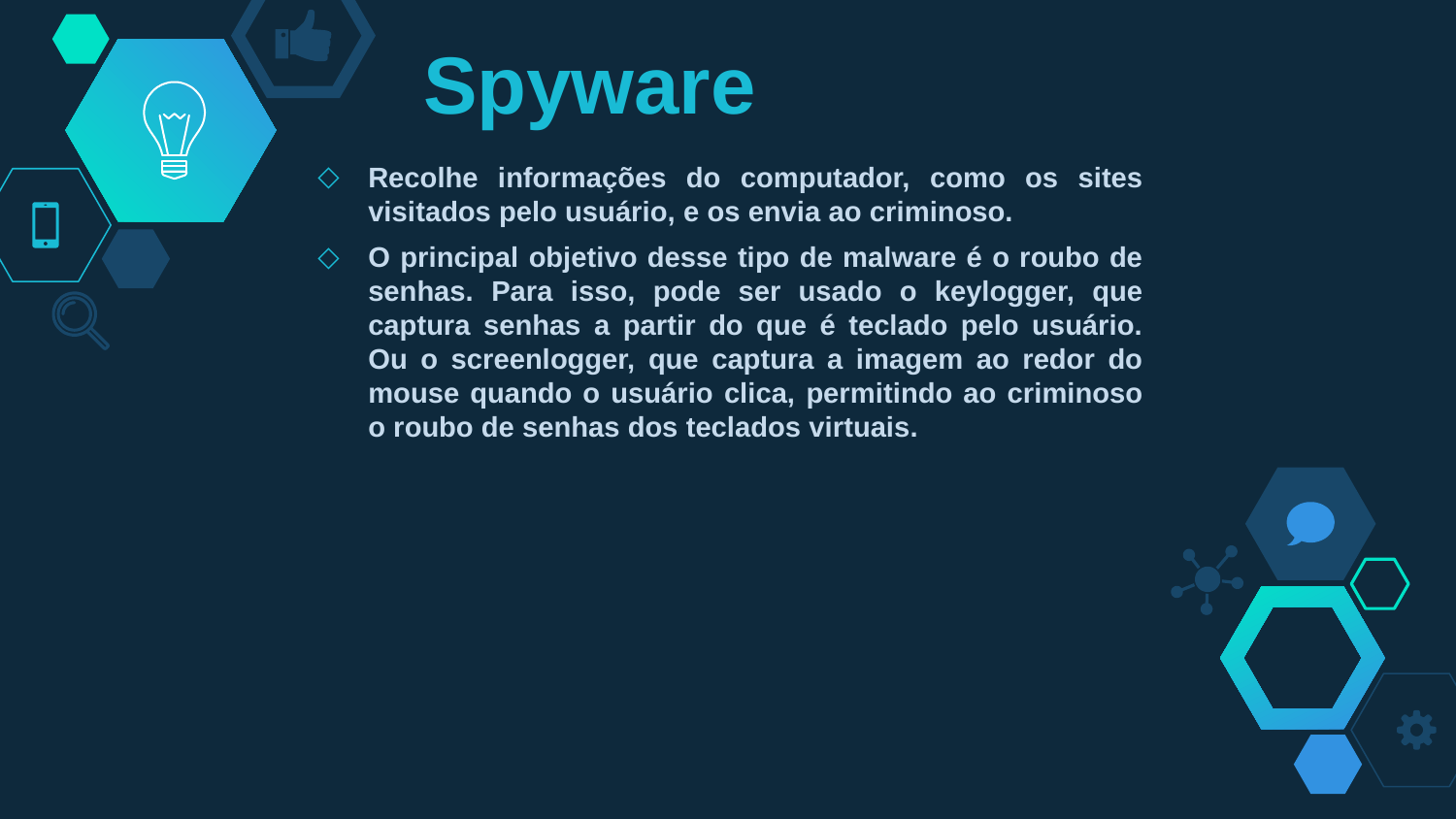

# Spyware
Recolhe informações do computador, como os sites visitados pelo usuário, e os envia ao criminoso.
O principal objetivo desse tipo de malware é o roubo de senhas. Para isso, pode ser usado o keylogger, que captura senhas a partir do que é teclado pelo usuário. Ou o screenlogger, que captura a imagem ao redor do mouse quando o usuário clica, permitindo ao criminoso o roubo de senhas dos teclados virtuais.